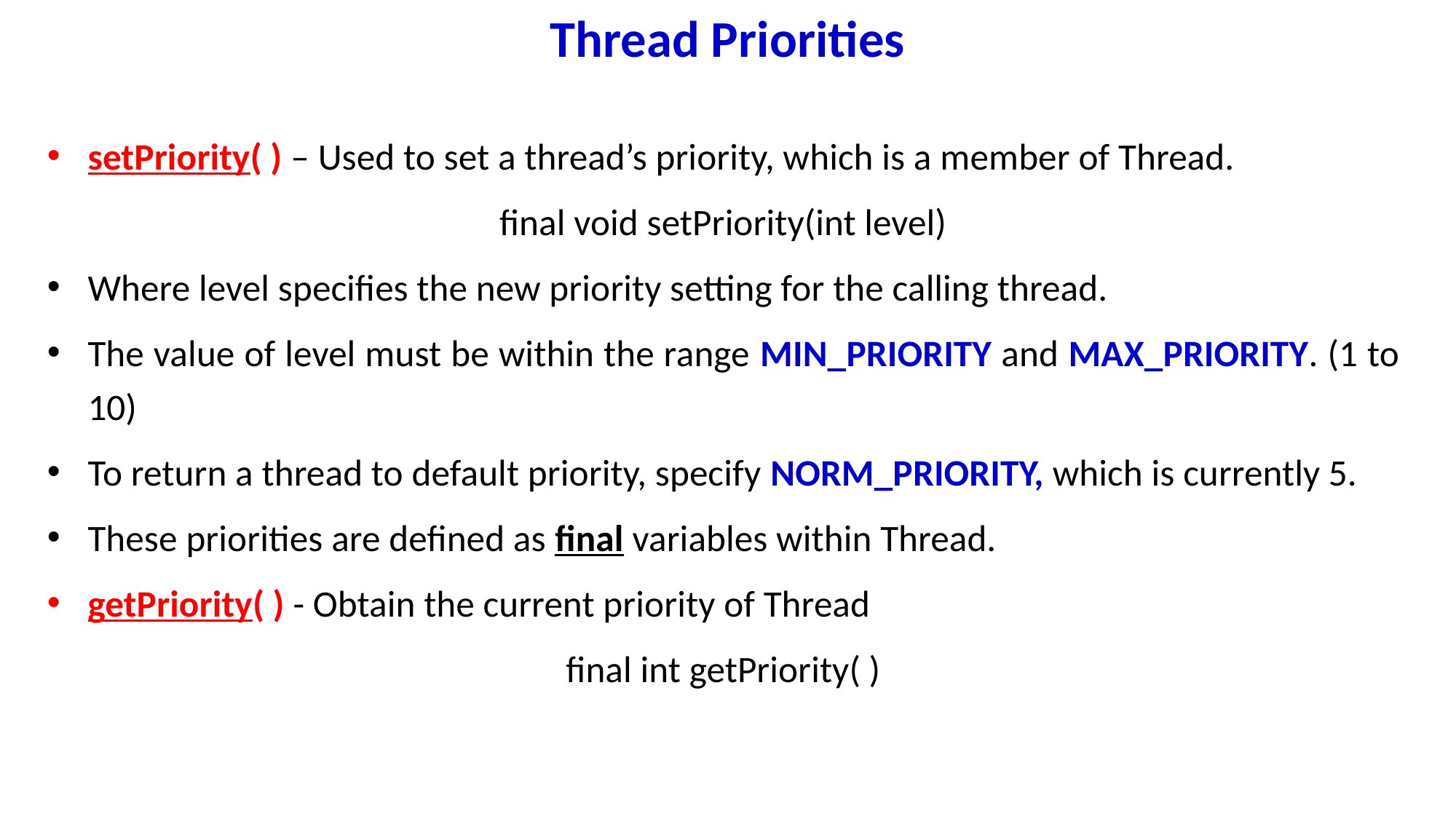

# Thread Priorities
setPriority( ) – Used to set a thread’s priority, which is a member of Thread.
final void setPriority(int level)
Where level specifies the new priority setting for the calling thread.
The value of level must be within the range MIN_PRIORITY and MAX_PRIORITY. (1 to 10)
To return a thread to default priority, specify NORM_PRIORITY, which is currently 5.
These priorities are defined as final variables within Thread.
getPriority( ) - Obtain the current priority of Thread
final int getPriority( )
Unit.3 Java
21